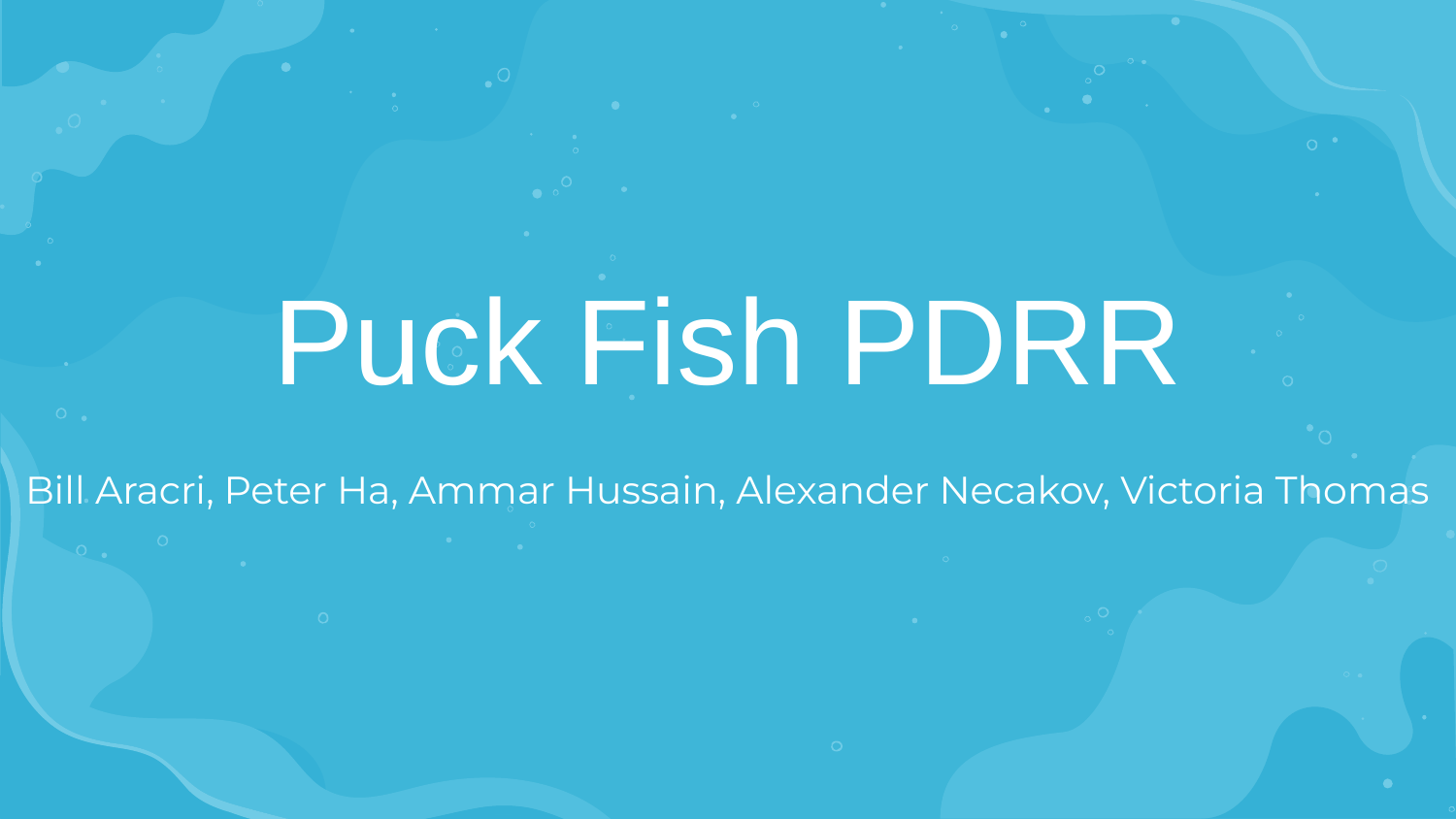

# Puck Fish PDRR
Bill Aracri, Peter Ha, Ammar Hussain, Alexander Necakov, Victoria Thomas